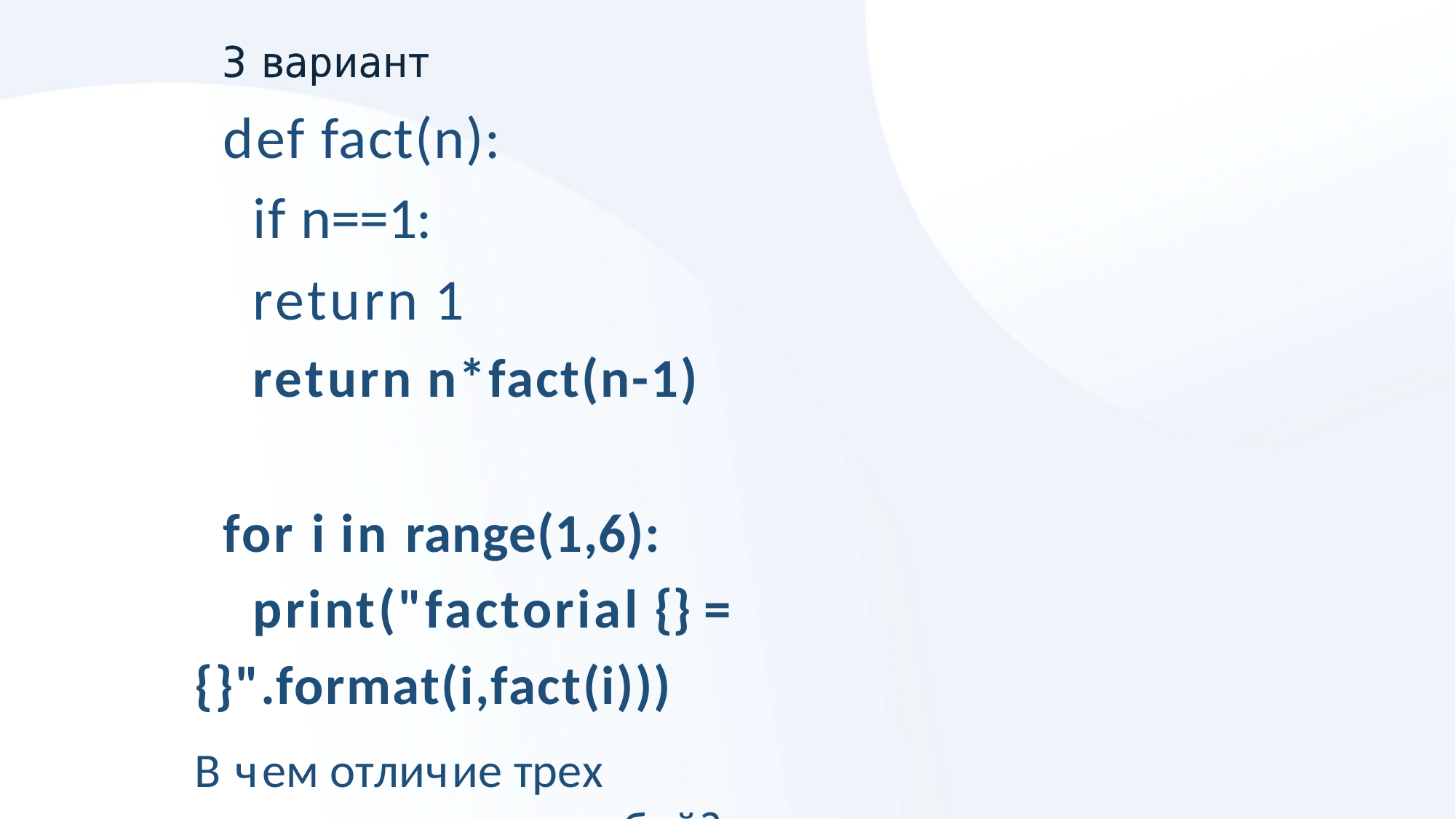

3 вариант
# def fact(n):  if n==1:
return 1
return n*fact(n-1)

for i in range(1,6):  print("factorial {} =
{}".format(i,fact(i)))
В чем отличие трех вариантов между собой?